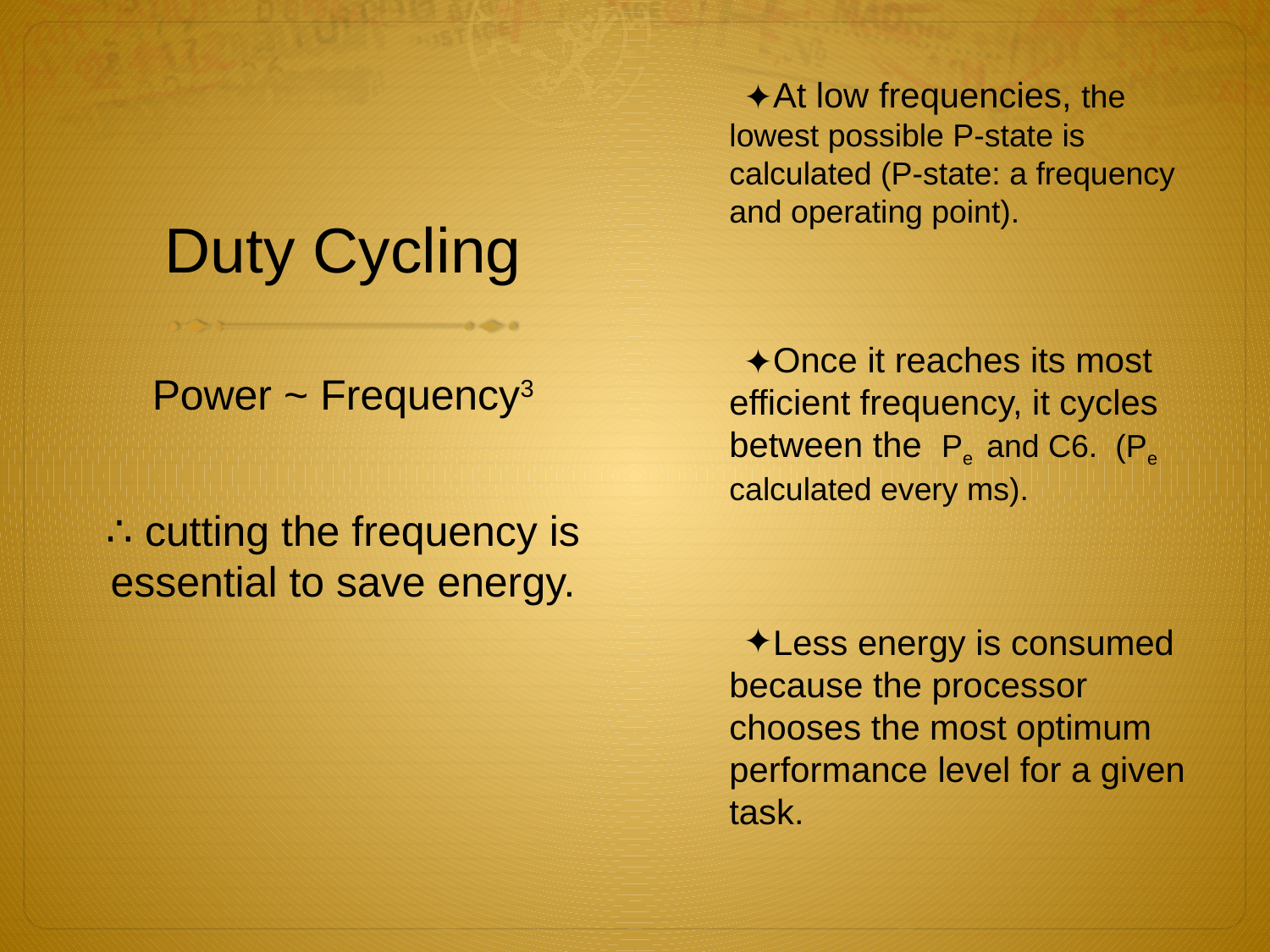

At low frequencies, the lowest possible P-state is calculated (P-state: a frequency and operating point).

Once it reaches its most efficient frequency, it cycles between the  Pe  and C6.  (Pe  calculated every ms).

Less energy is consumed because the processor chooses the most optimum performance level for a given task.
# Duty Cycling
Power ~ Frequency3

∴ cutting the frequency is essential to save energy.